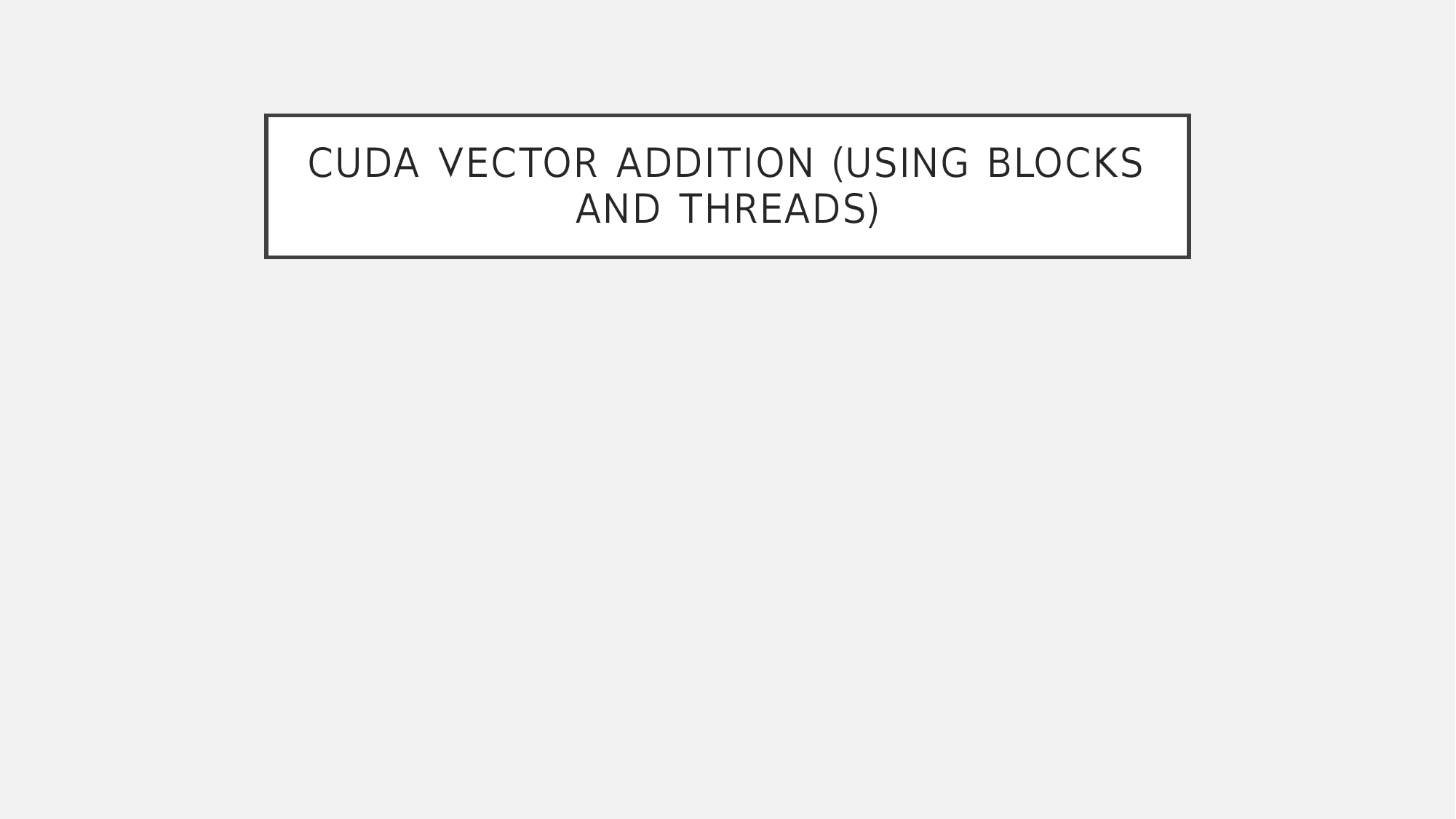

# CUDA Vector Addition (using Blocks and Threads)